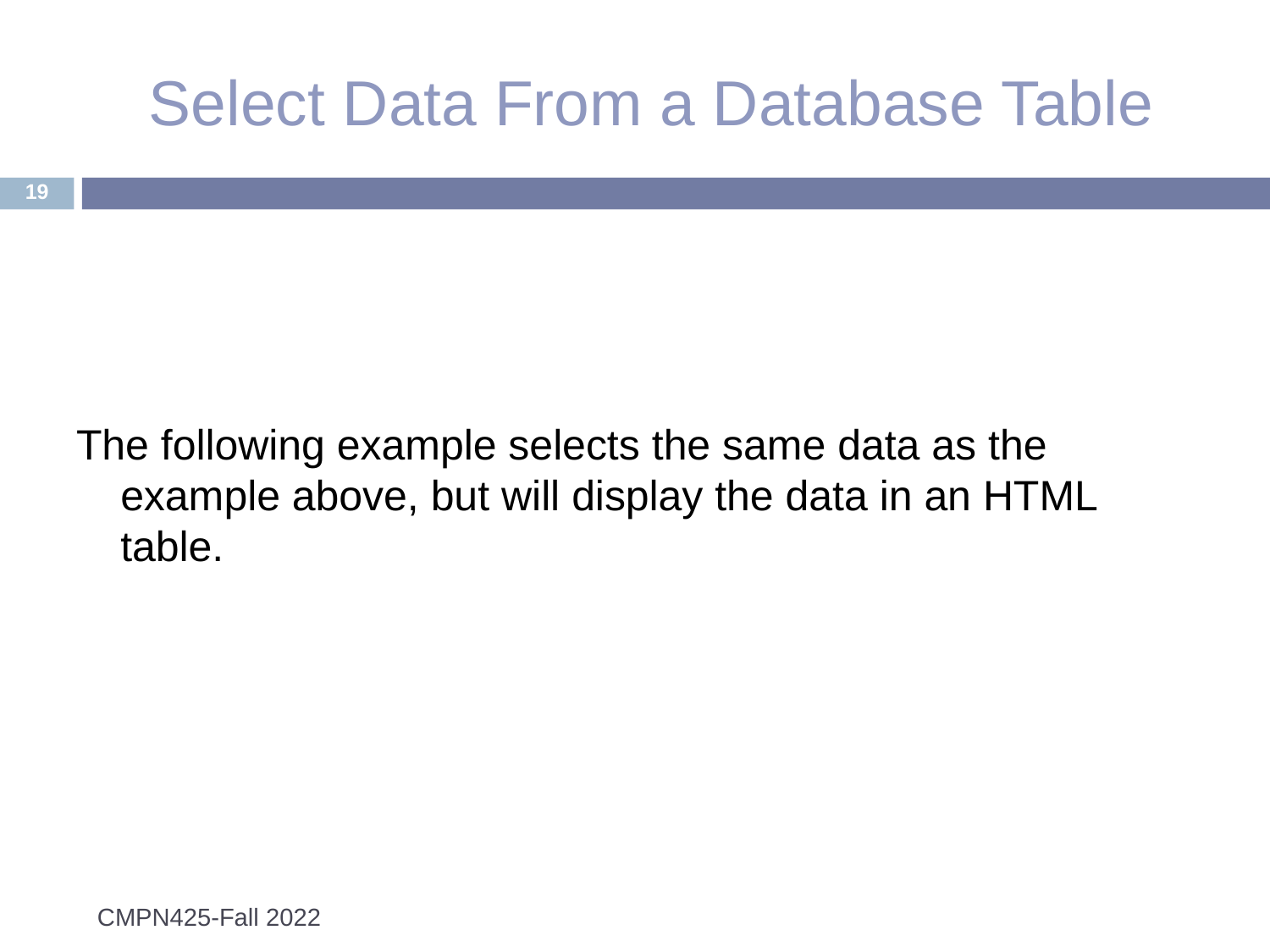

# Select Data From a Database Table
19

The following example selects the same data as the example above, but will display the data in an HTML table.
CMPN425-Fall 2022